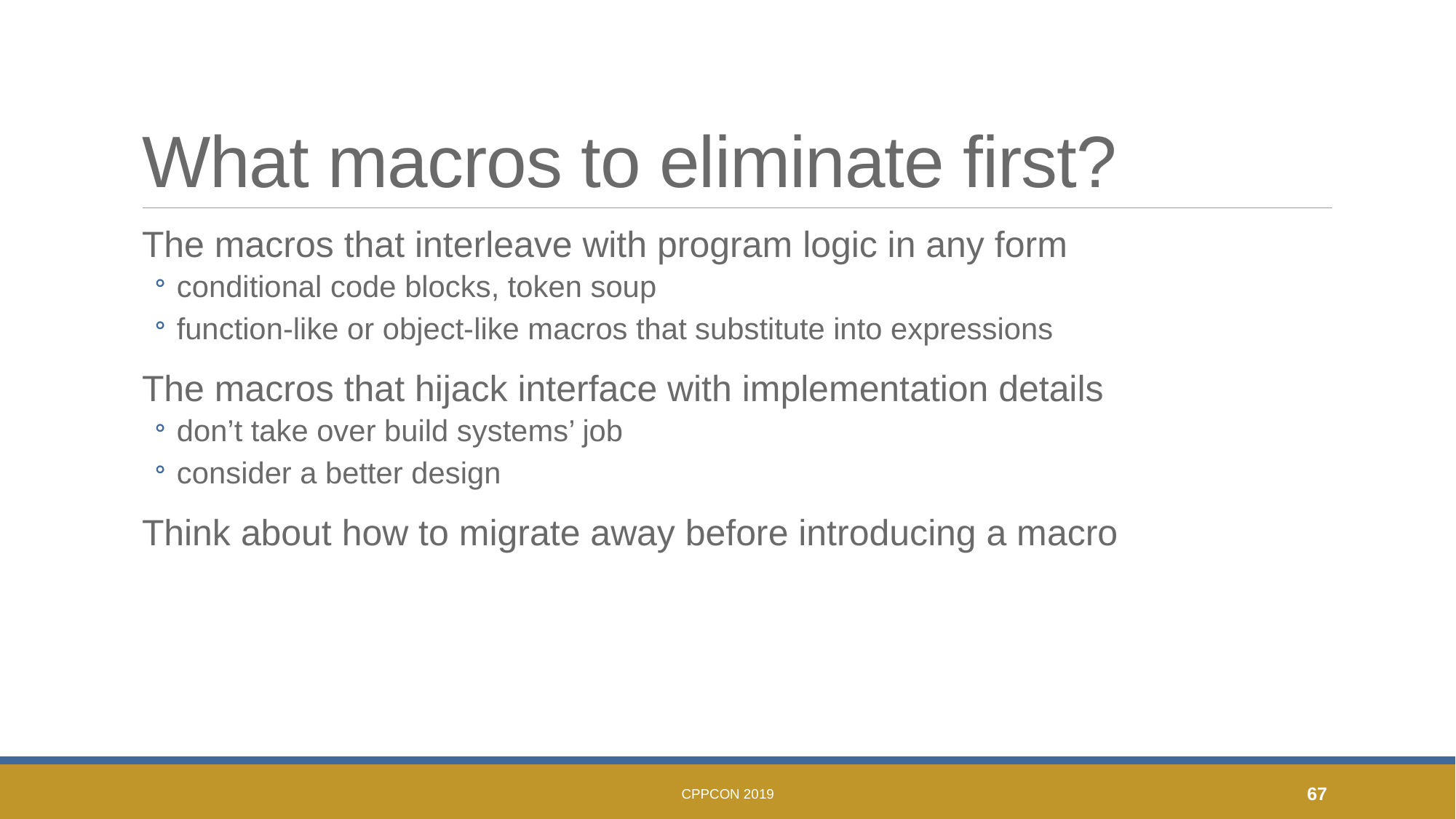

# What macros to eliminate first?
The macros that interleave with program logic in any form
conditional code blocks, token soup
function-like or object-like macros that substitute into expressions
The macros that hijack interface with implementation details
don’t take over build systems’ job
consider a better design
Think about how to migrate away before introducing a macro
CppCon 2019
67